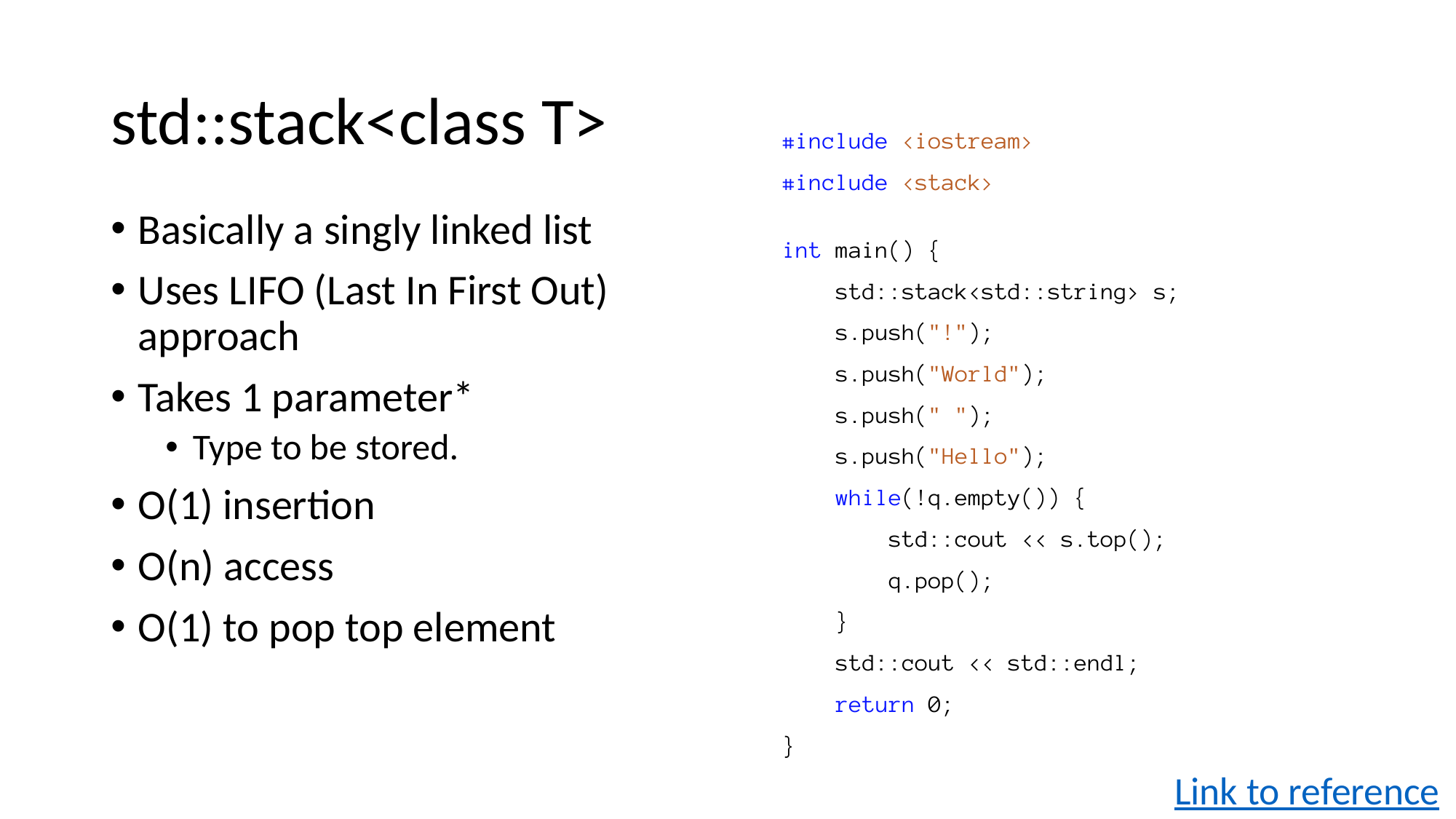

# std::stack<class T>
#include <iostream>
#include <stack>
int main() {
    std::stack<std::string> s;
    s.push("!");
    s.push("World");
    s.push(" ");
    s.push("Hello");
    while(!q.empty()) {
        std::cout << s.top();
        q.pop();
    }
    std::cout << std::endl;
    return 0;
}

Basically a singly linked list
Uses LIFO (Last In First Out) approach
Takes 1 parameter*
Type to be stored.
O(1) insertion
O(n) access
O(1) to pop top element
Link to reference